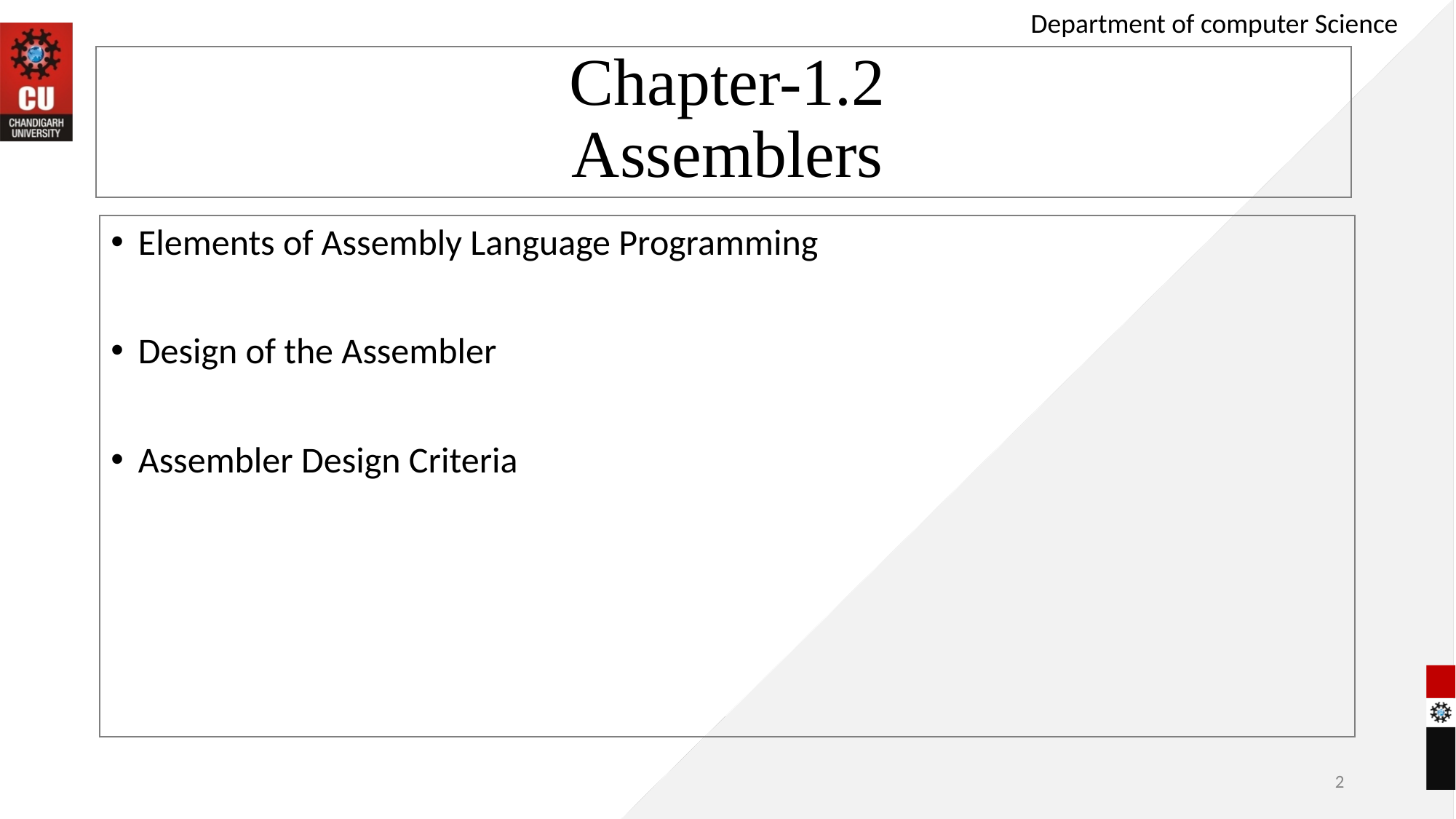

Department of computer Science
# Chapter-1.2 Assemblers

Elements of Assembly Language Programming

Design of the Assembler

Assembler Design Criteria

2